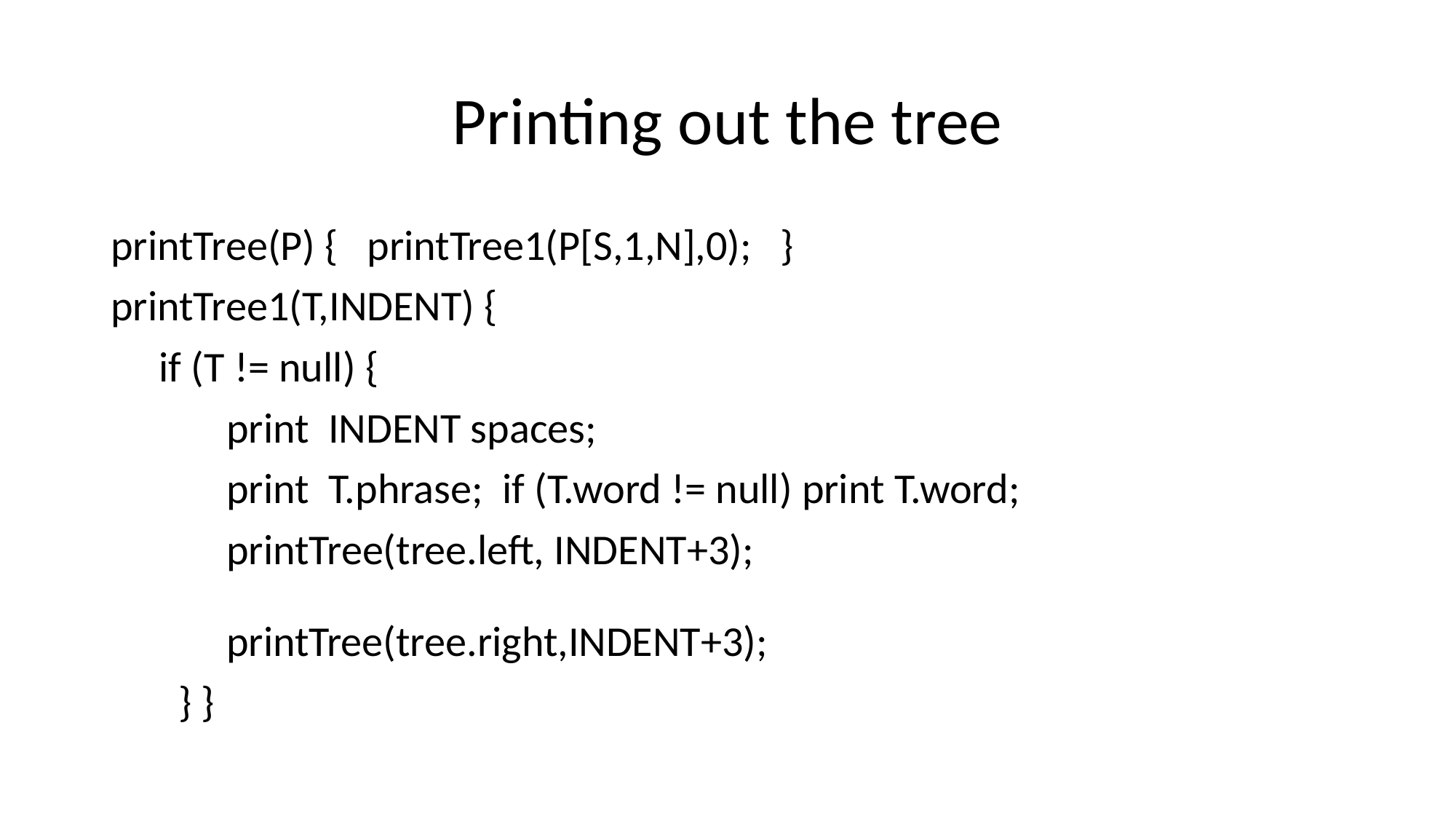

# Printing out the tree
printTree(P) {   printTree1(P[S,1,N],0);   }
printTree1(T,INDENT) {
     if (T != null) {
            print  INDENT spaces;
            print  T.phrase;  if (T.word != null) print T.word;
            printTree(tree.left, INDENT+3);
            printTree(tree.right,INDENT+3);
       } }